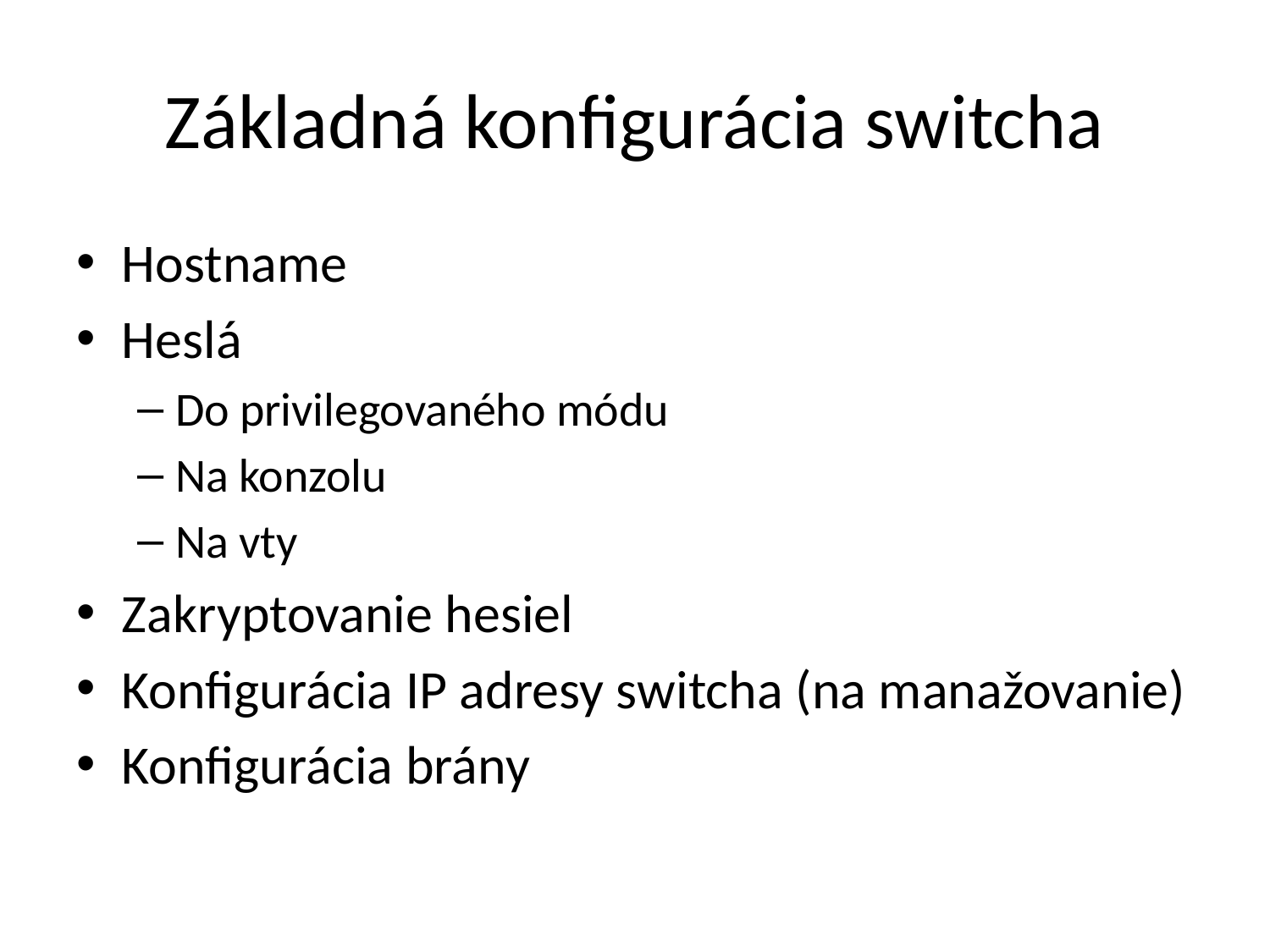

# Základná konfigurácia switcha
Hostname
Heslá
Do privilegovaného módu
Na konzolu
Na vty
Zakryptovanie hesiel
Konfigurácia IP adresy switcha (na manažovanie)
Konfigurácia brány